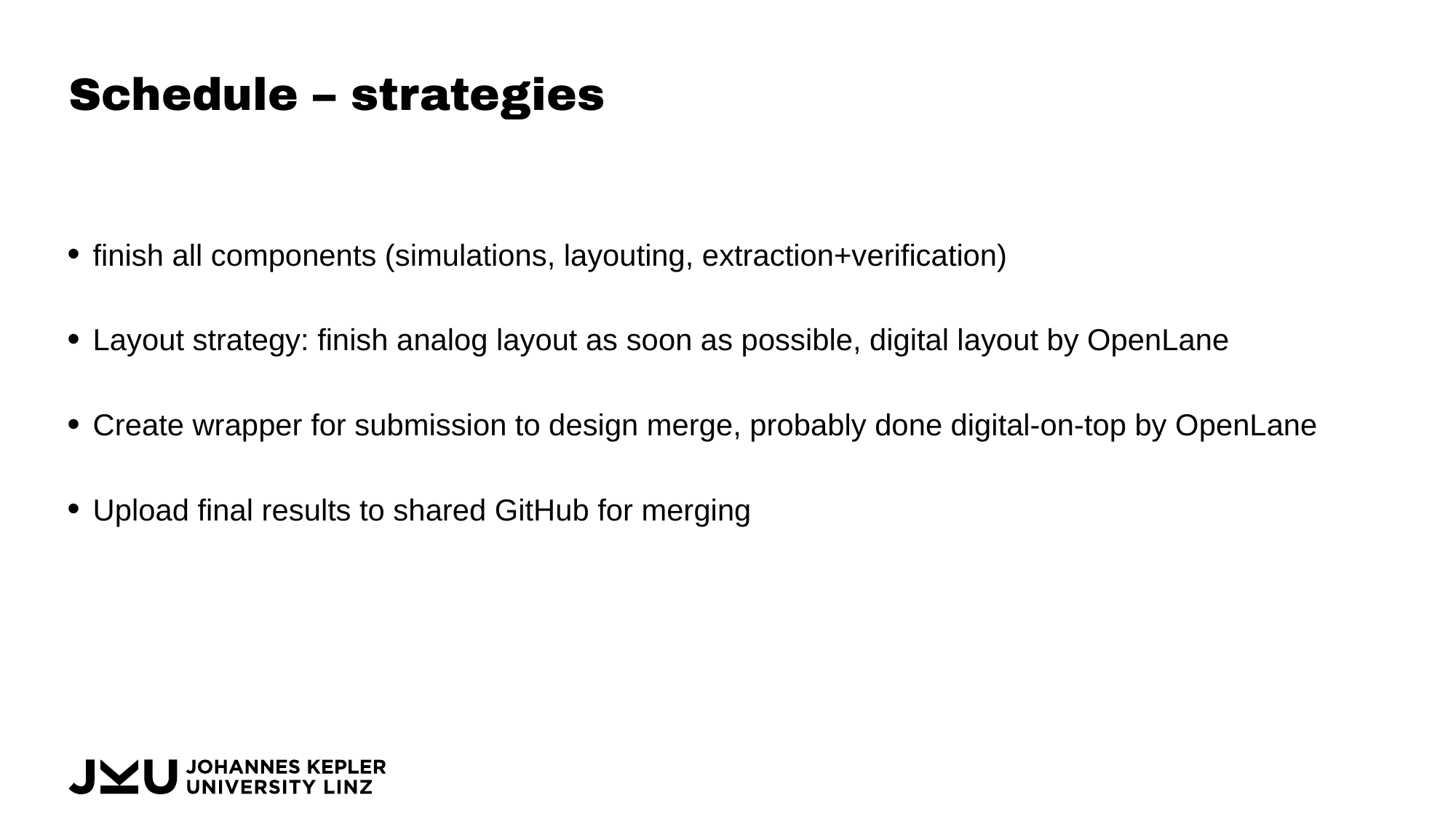

# Schedule – strategies
finish all components (simulations, layouting, extraction+verification)
Layout strategy: finish analog layout as soon as possible, digital layout by OpenLane
Create wrapper for submission to design merge, probably done digital-on-top by OpenLane
Upload final results to shared GitHub for merging